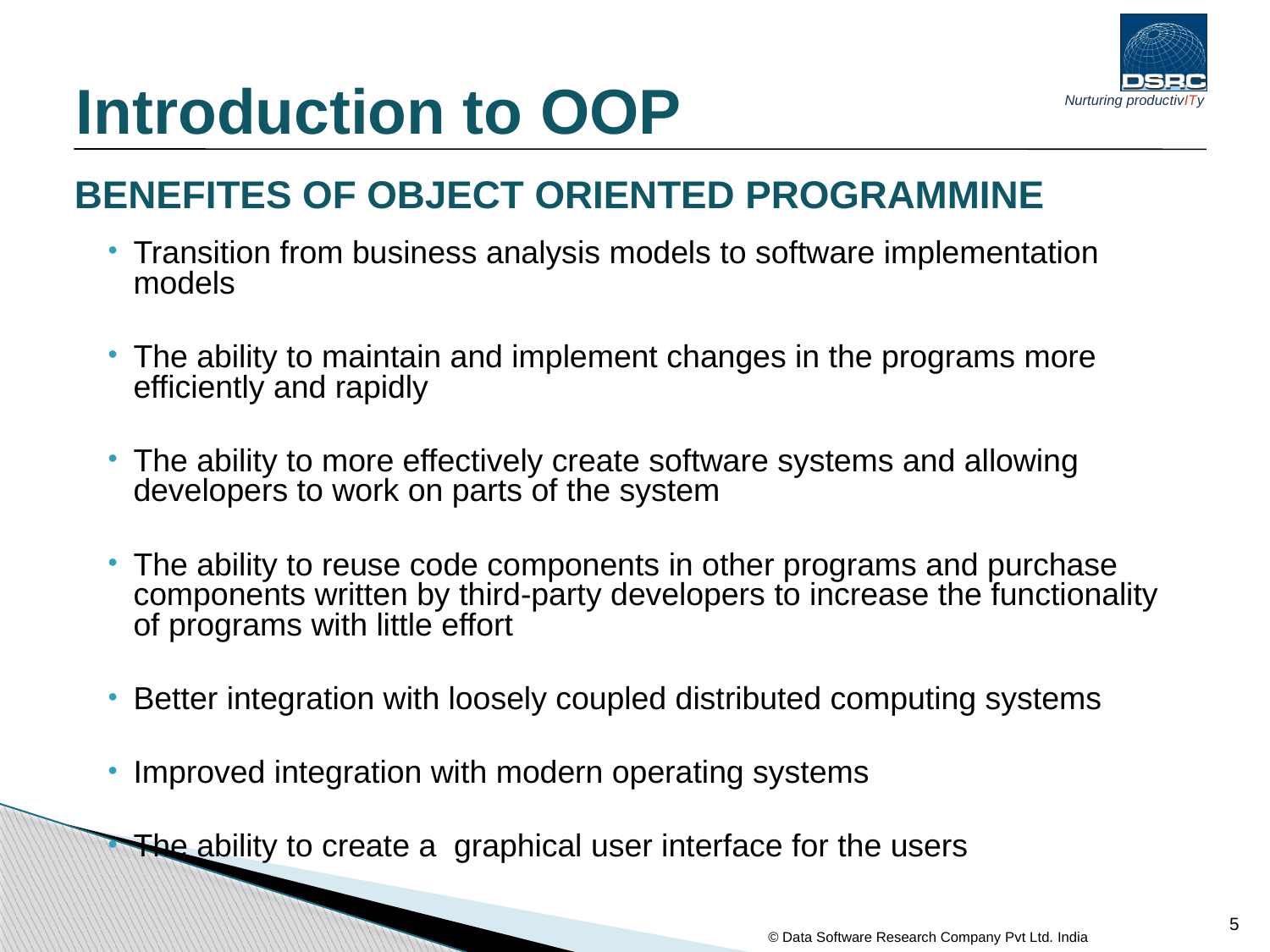

Introduction to OOP
# BENEFITES OF OBJECT ORIENTED PROGRAMMINE
Transition from business analysis models to software implementation models

The ability to maintain and implement changes in the programs more efficiently and rapidly

The ability to more effectively create software systems and allowing developers to work on parts of the system

The ability to reuse code components in other programs and purchase components written by third-party developers to increase the functionality of programs with little effort

Better integration with loosely coupled distributed computing systems

Improved integration with modern operating systems

The ability to create a  graphical user interface for the users
5